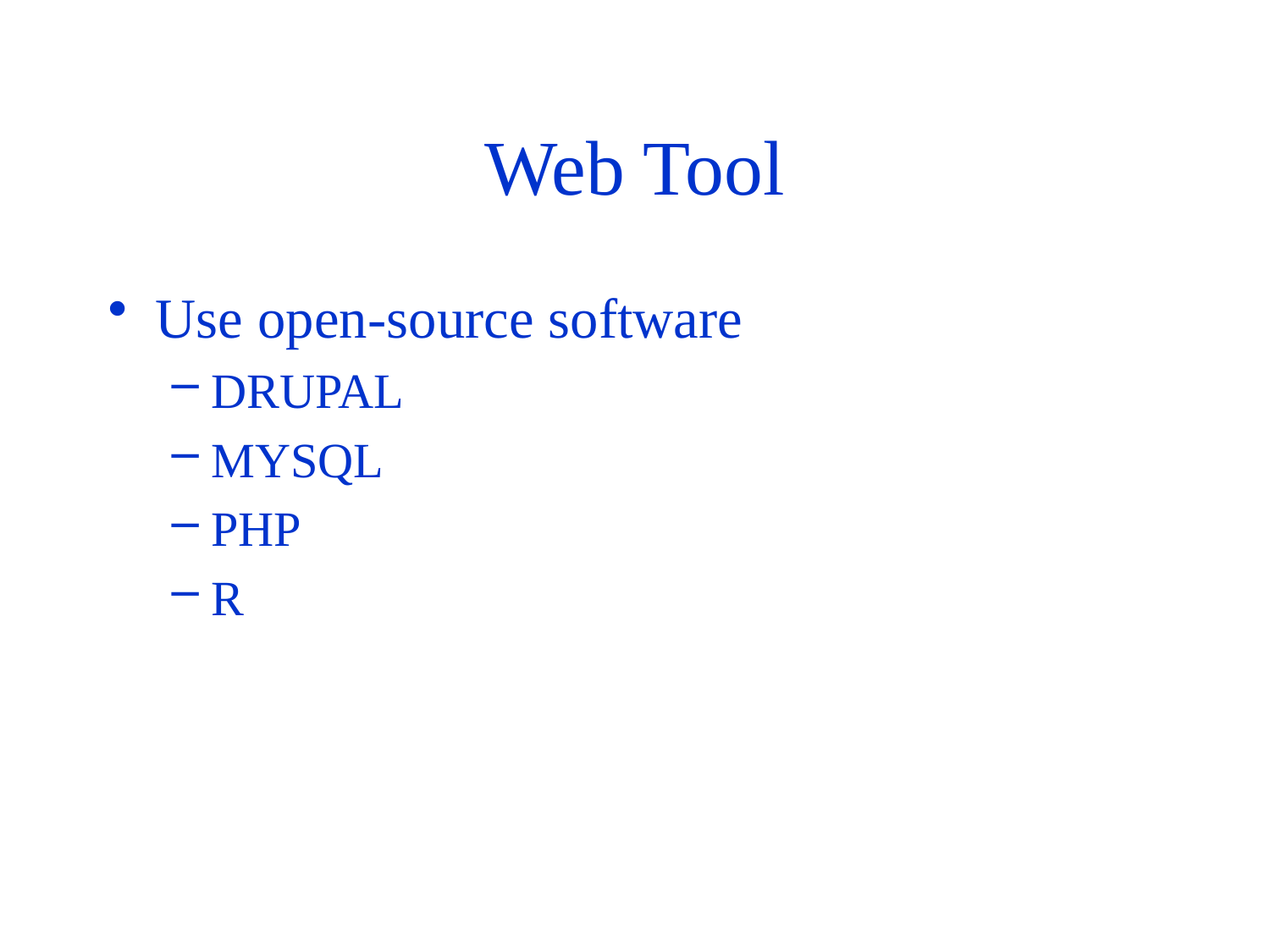

# Web Tool
Use open-source software
DRUPAL
MYSQL
PHP
R